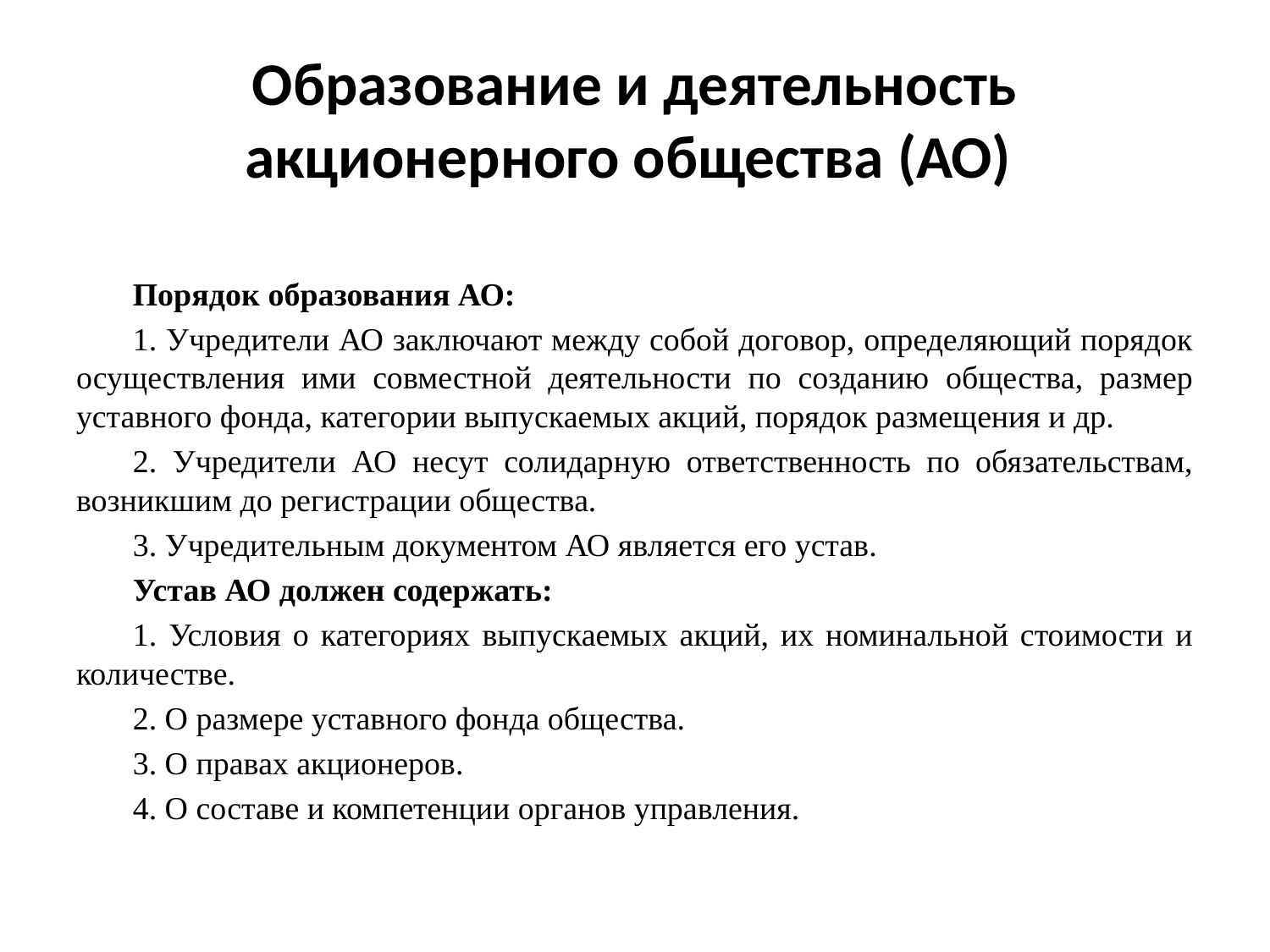

# Образование и деятельность акционерного общества (АО)

Порядок образования АО:
1. Учредители АО заключают между собой договор, определяющий порядок осуществления ими совместной деятельности по созданию общества, размер уставного фонда, категории выпускаемых акций, порядок размещения и др.
2. Учредители АО несут солидарную ответственность по обязательствам, возникшим до регистрации общества.
3. Учредительным документом АО является его устав.
Устав АО должен содержать:
1. Условия о категориях выпускаемых акций, их номинальной стоимости и количестве.
2. О размере уставного фонда общества.
3. О правах акционеров.
4. О составе и компетенции органов управления.